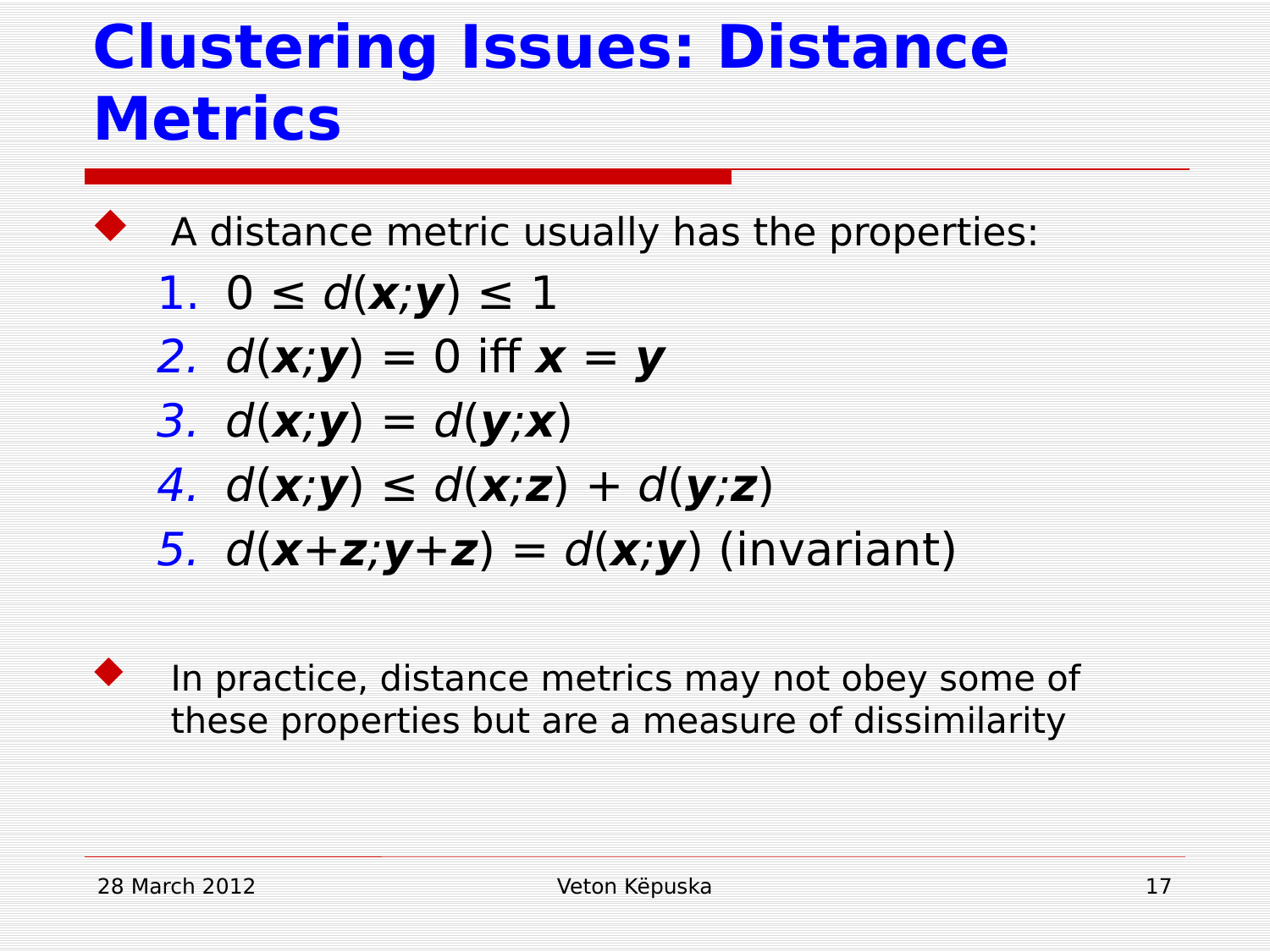

# Clustering Issues: Distance Metrics
A distance metric usually has the properties:
0 ≤ d(x;y) ≤ 1
d(x;y) = 0 iff x = y
d(x;y) = d(y;x)
d(x;y) ≤ d(x;z) + d(y;z)
d(x+z;y+z) = d(x;y) (invariant)

In practice, distance metrics may not obey some of these properties but are a measure of dissimilarity
28 March 2012
Veton Këpuska
17